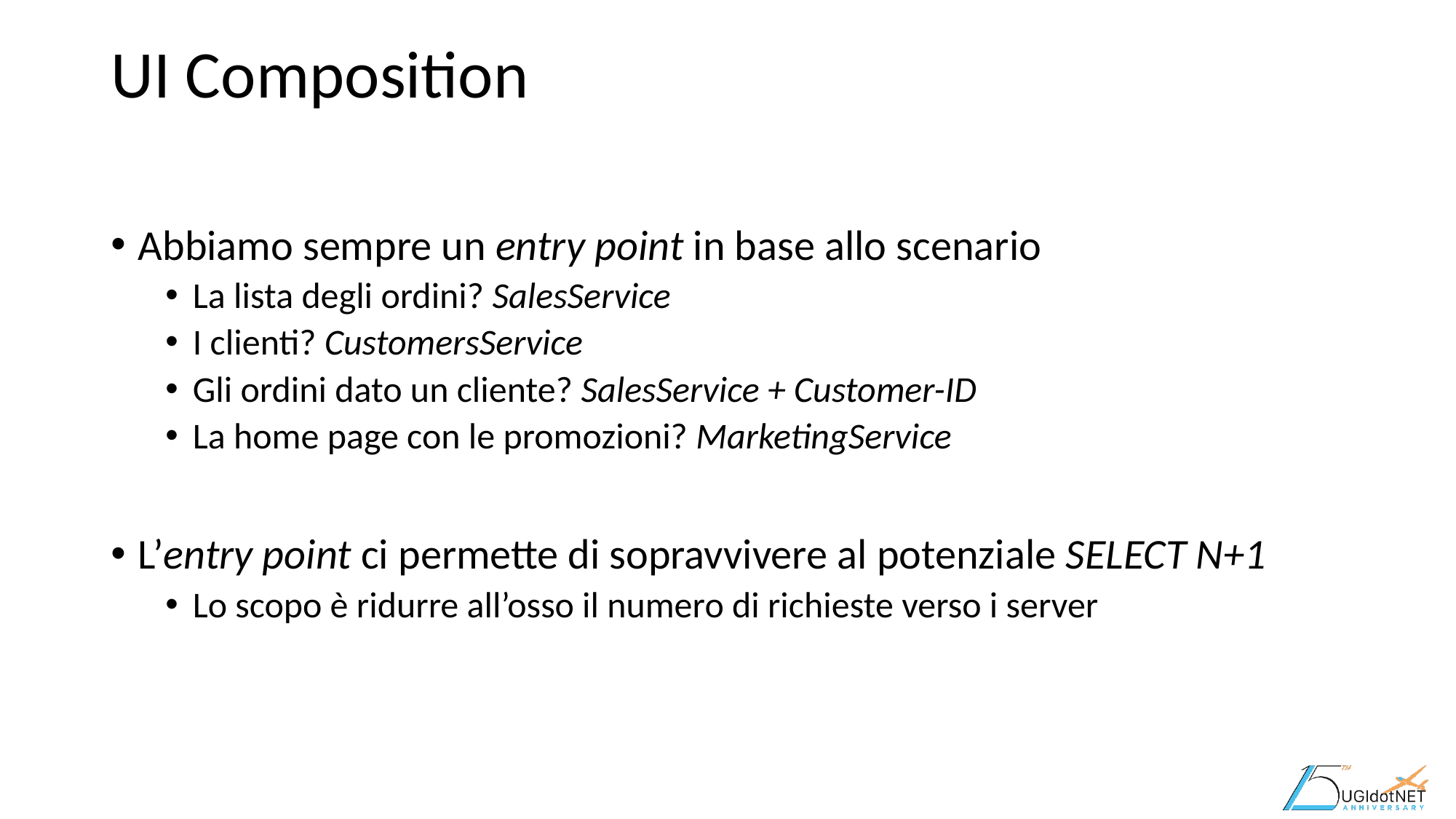

# UI Composition
Abbiamo sempre un entry point in base allo scenario
La lista degli ordini? SalesService
I clienti? CustomersService
Gli ordini dato un cliente? SalesService + Customer-ID
La home page con le promozioni? MarketingService

L’entry point ci permette di sopravvivere al potenziale SELECT N+1
Lo scopo è ridurre all’osso il numero di richieste verso i server